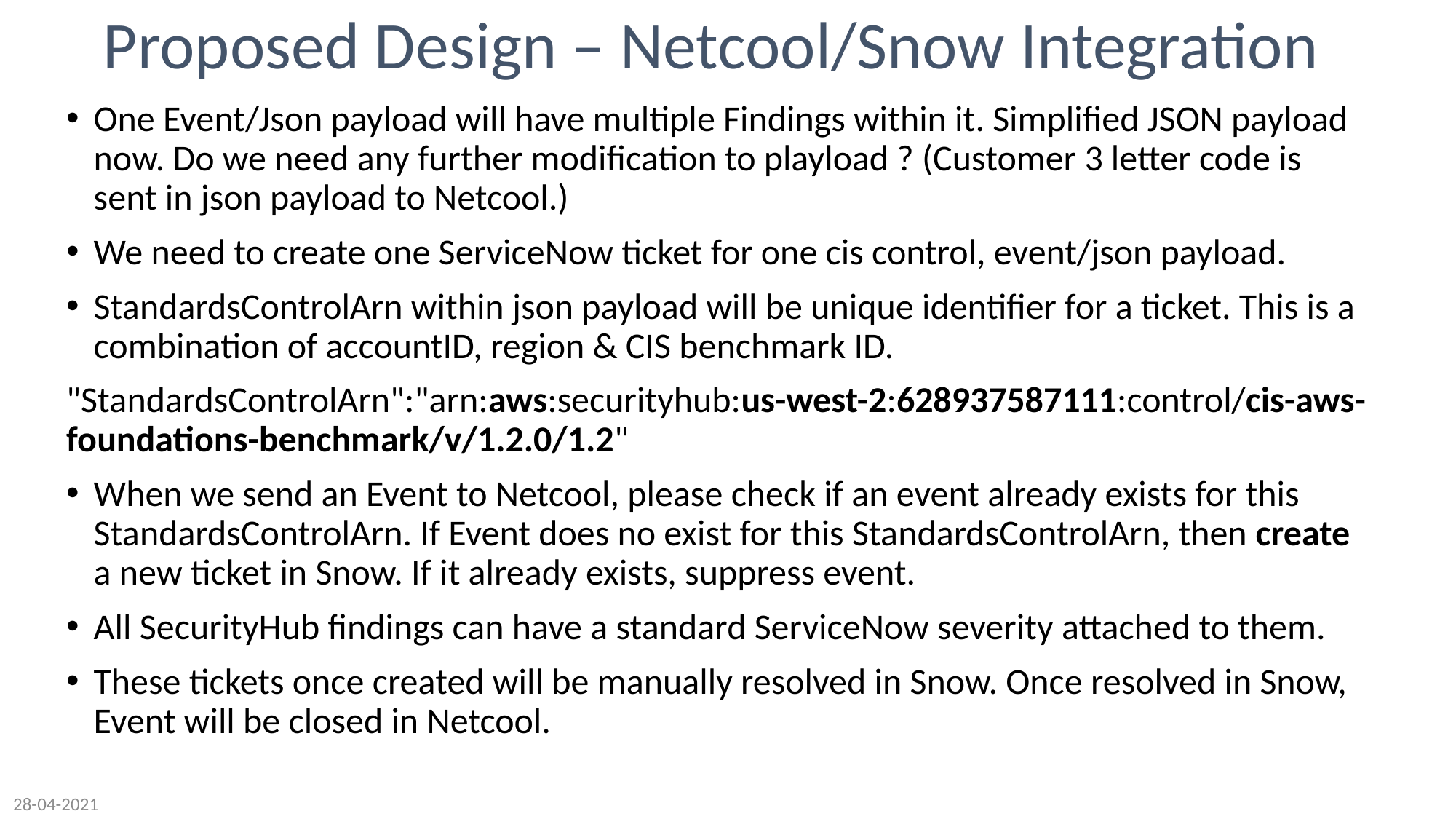

# Proposed Design – Netcool/Snow Integration
One Event/Json payload will have multiple Findings within it. Simplified JSON payload now. Do we need any further modification to playload ? (Customer 3 letter code is sent in json payload to Netcool.)
We need to create one ServiceNow ticket for one cis control, event/json payload.
StandardsControlArn within json payload will be unique identifier for a ticket. This is a combination of accountID, region & CIS benchmark ID.
"StandardsControlArn":"arn:aws:securityhub:us-west-2:628937587111:control/cis-aws-foundations-benchmark/v/1.2.0/1.2"
When we send an Event to Netcool, please check if an event already exists for this StandardsControlArn. If Event does no exist for this StandardsControlArn, then create a new ticket in Snow. If it already exists, suppress event.
All SecurityHub findings can have a standard ServiceNow severity attached to them.
These tickets once created will be manually resolved in Snow. Once resolved in Snow, Event will be closed in Netcool.

28-04-2021